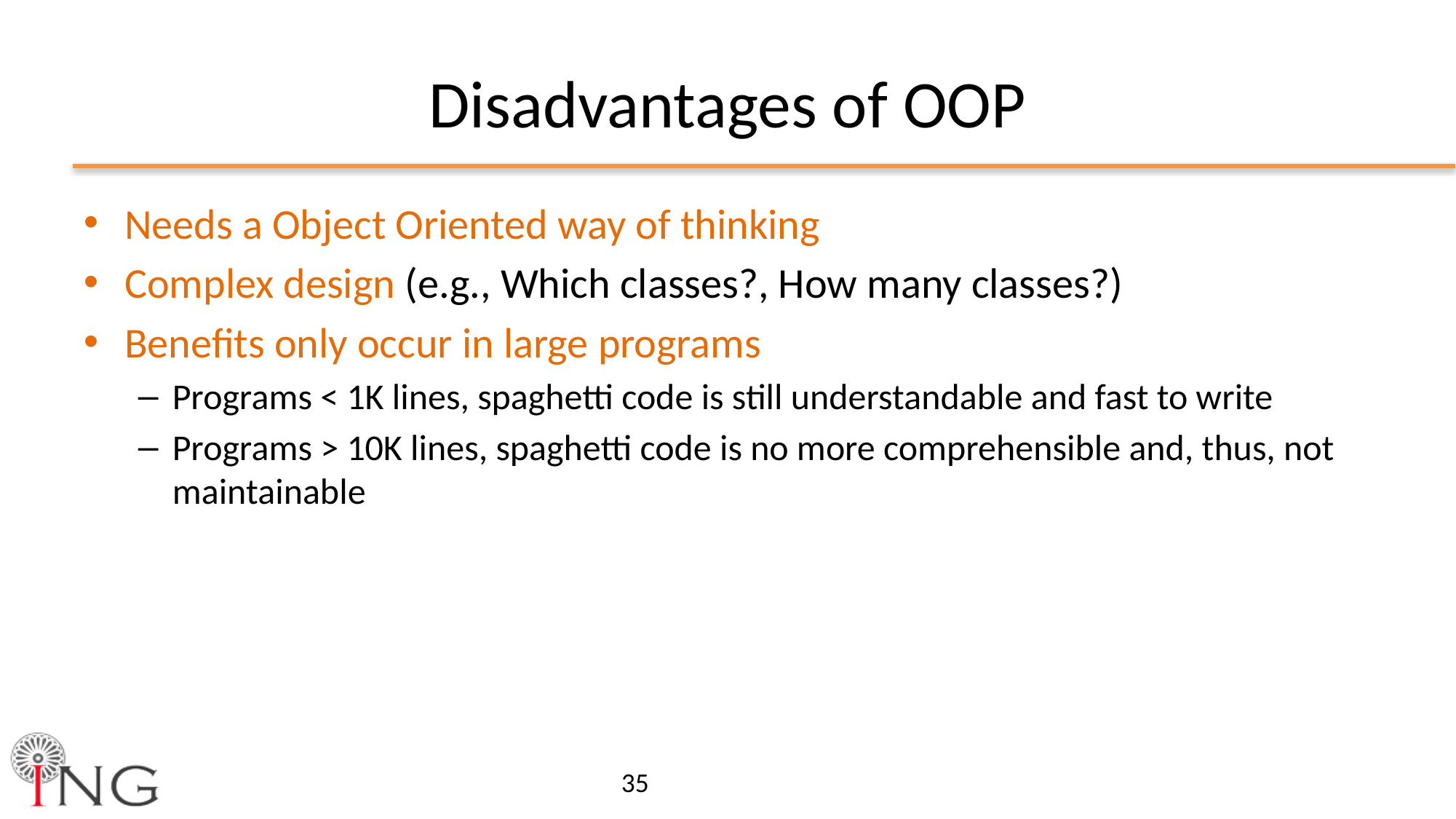

# Disadvantages of OOP
Needs a Object Oriented way of thinking
Complex design (e.g., Which classes?, How many classes?)
Benefits only occur in large programs
Programs < 1K lines, spaghetti code is still understandable and fast to write
Programs > 10K lines, spaghetti code is no more comprehensible and, thus, not maintainable

35